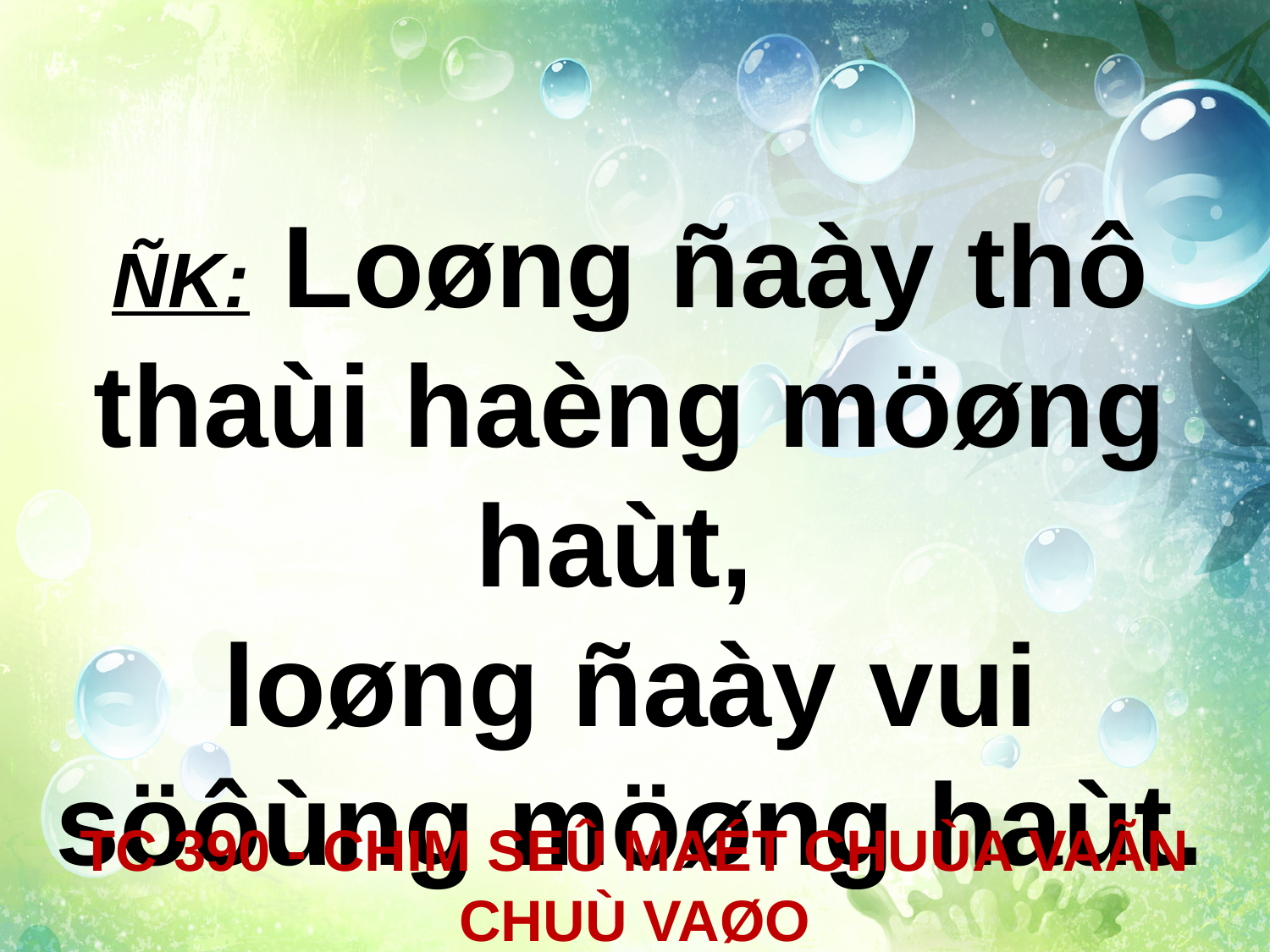

ÑK: Loøng ñaày thô thaùi haèng möøng haùt,
loøng ñaày vui söôùng möøng haùt.
TC 390 - CHIM SEÛ MAÉT CHUÙA VAÃN CHUÙ VAØO